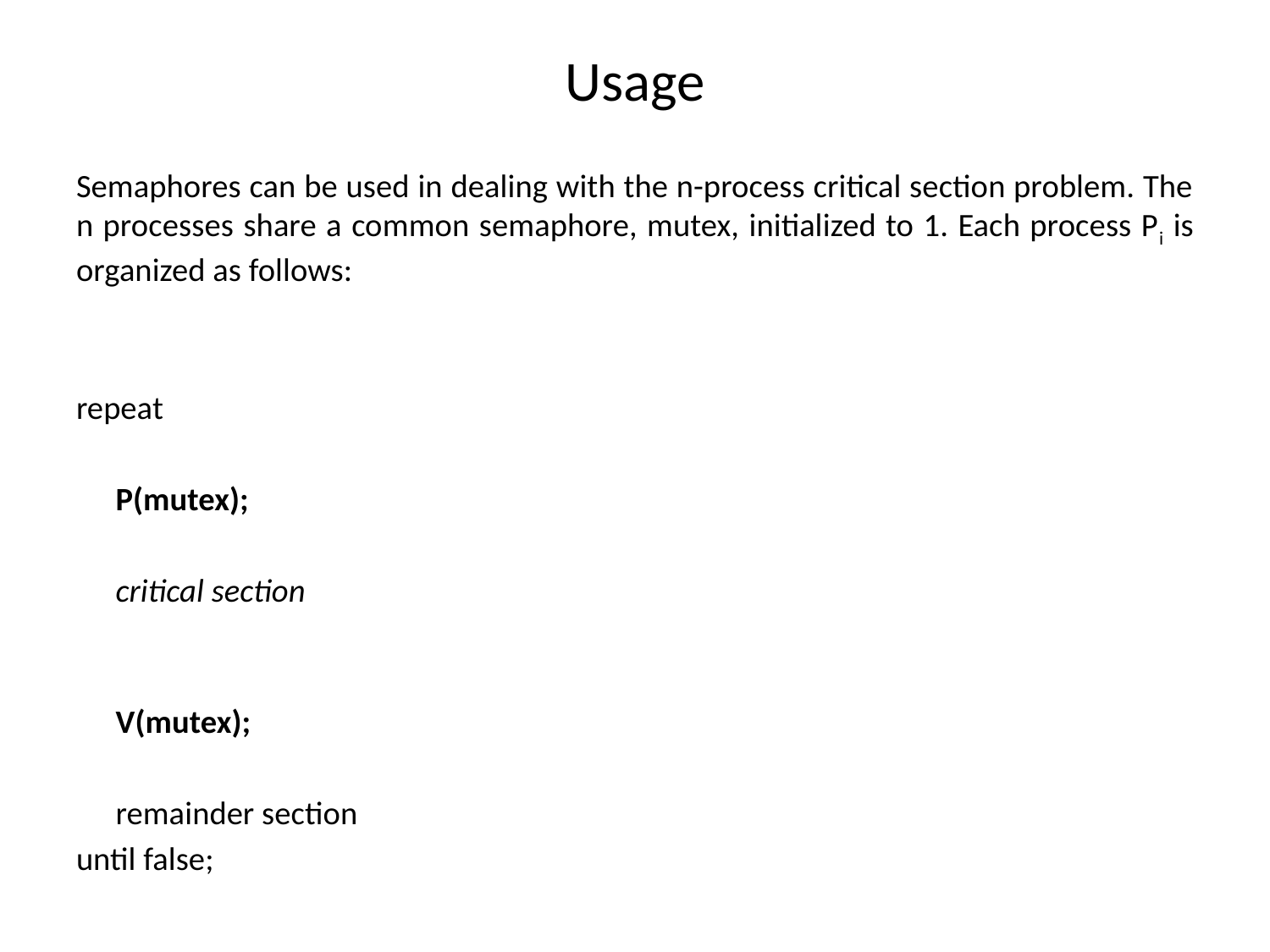

# Usage
Semaphores can be used in dealing with the n-process critical section problem. The n processes share a common semaphore, mutex, initialized to 1. Each process Pi is organized as follows:

repeat

			P(mutex);

 			critical section

		V(mutex);

			remainder section
until false;